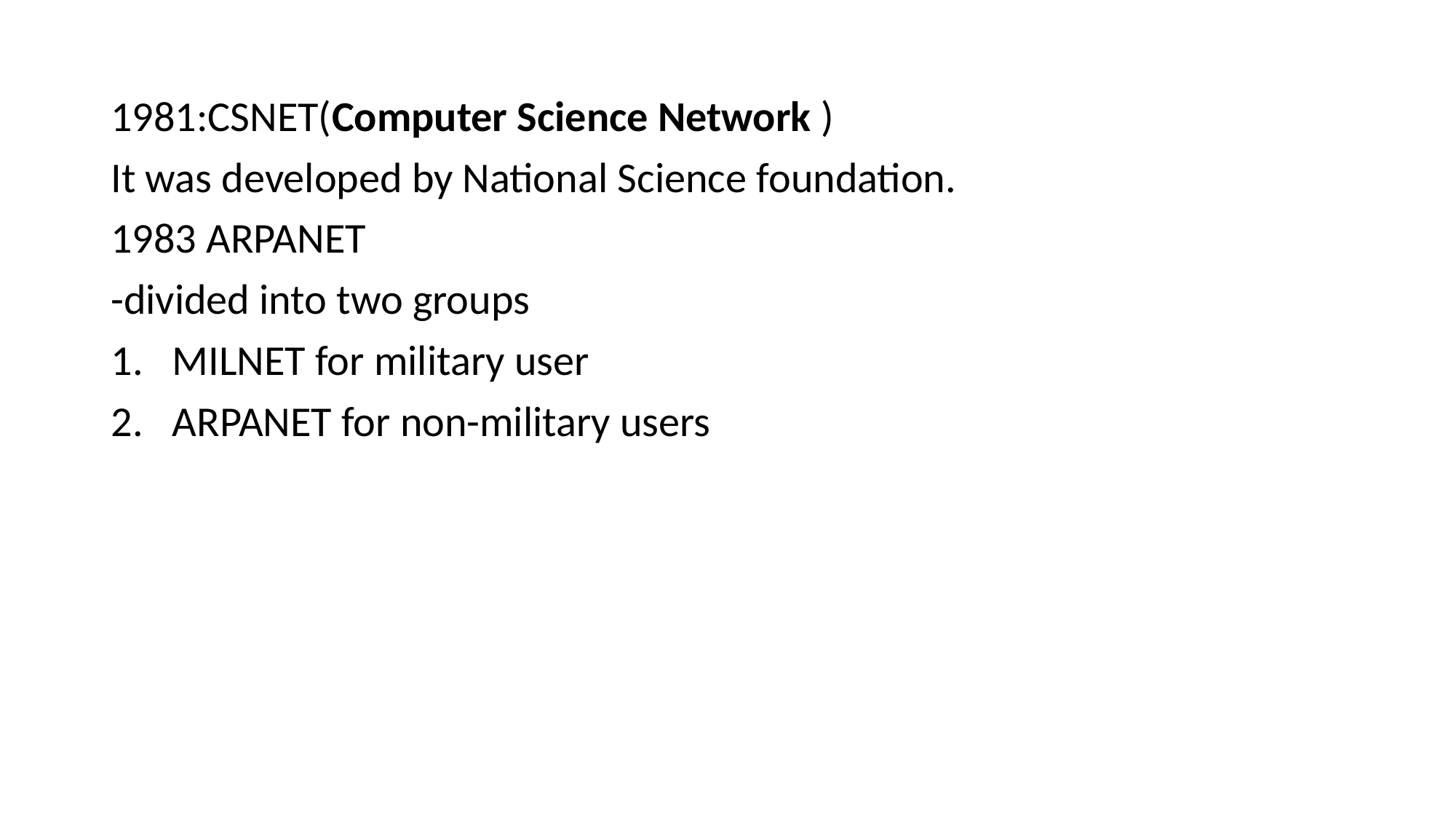

1981:CSNET(Computer Science Network )
It was developed by National Science foundation.
1983 ARPANET
-divided into two groups
MILNET for military user
ARPANET for non-military users